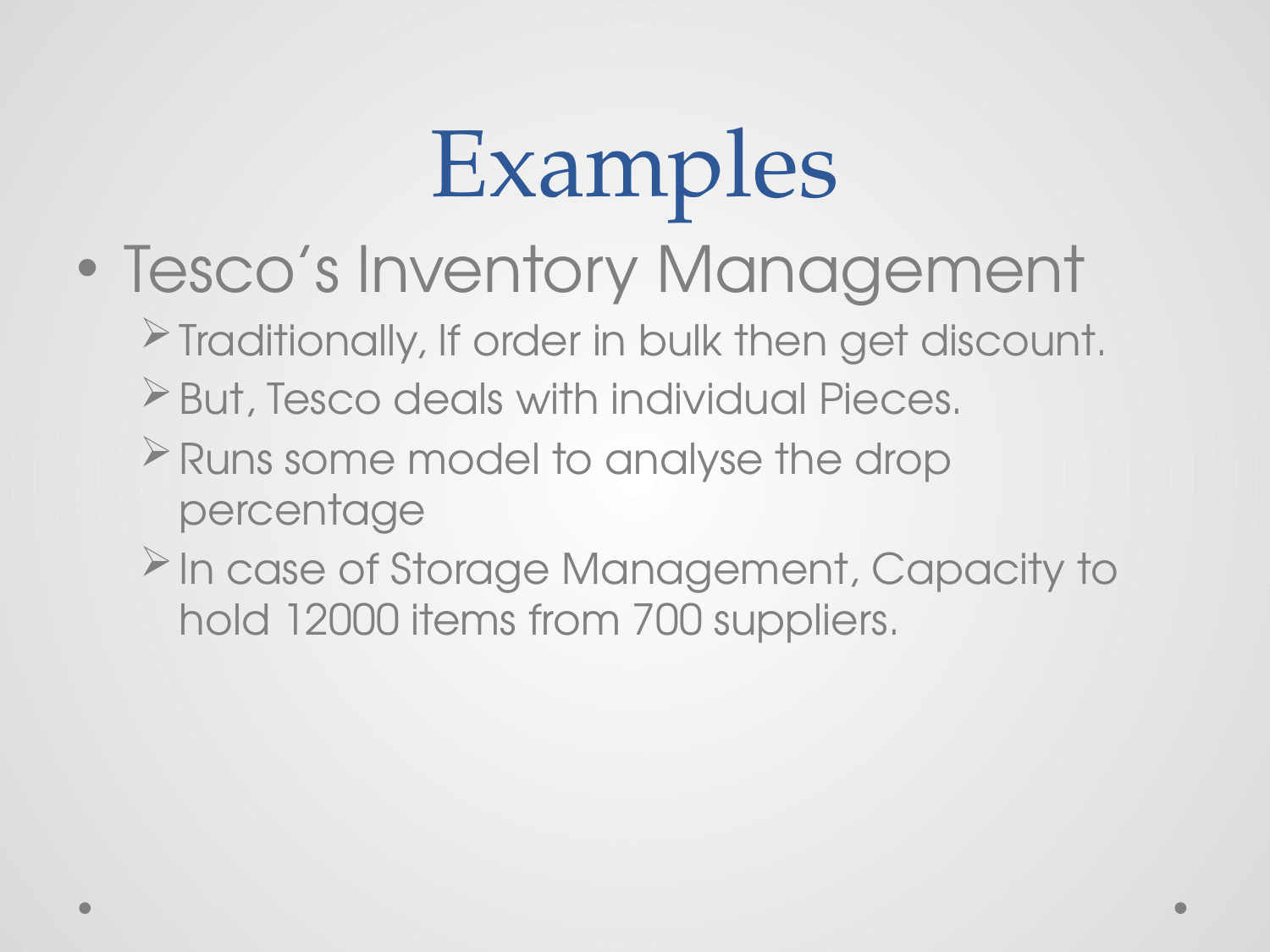

# Examples
Tesco’s Inventory Management
Traditionally, If order in bulk then get discount.
But, Tesco deals with individual Pieces.
Runs some model to analyse the drop percentage
In case of Storage Management, Capacity to hold 12000 items from 700 suppliers.